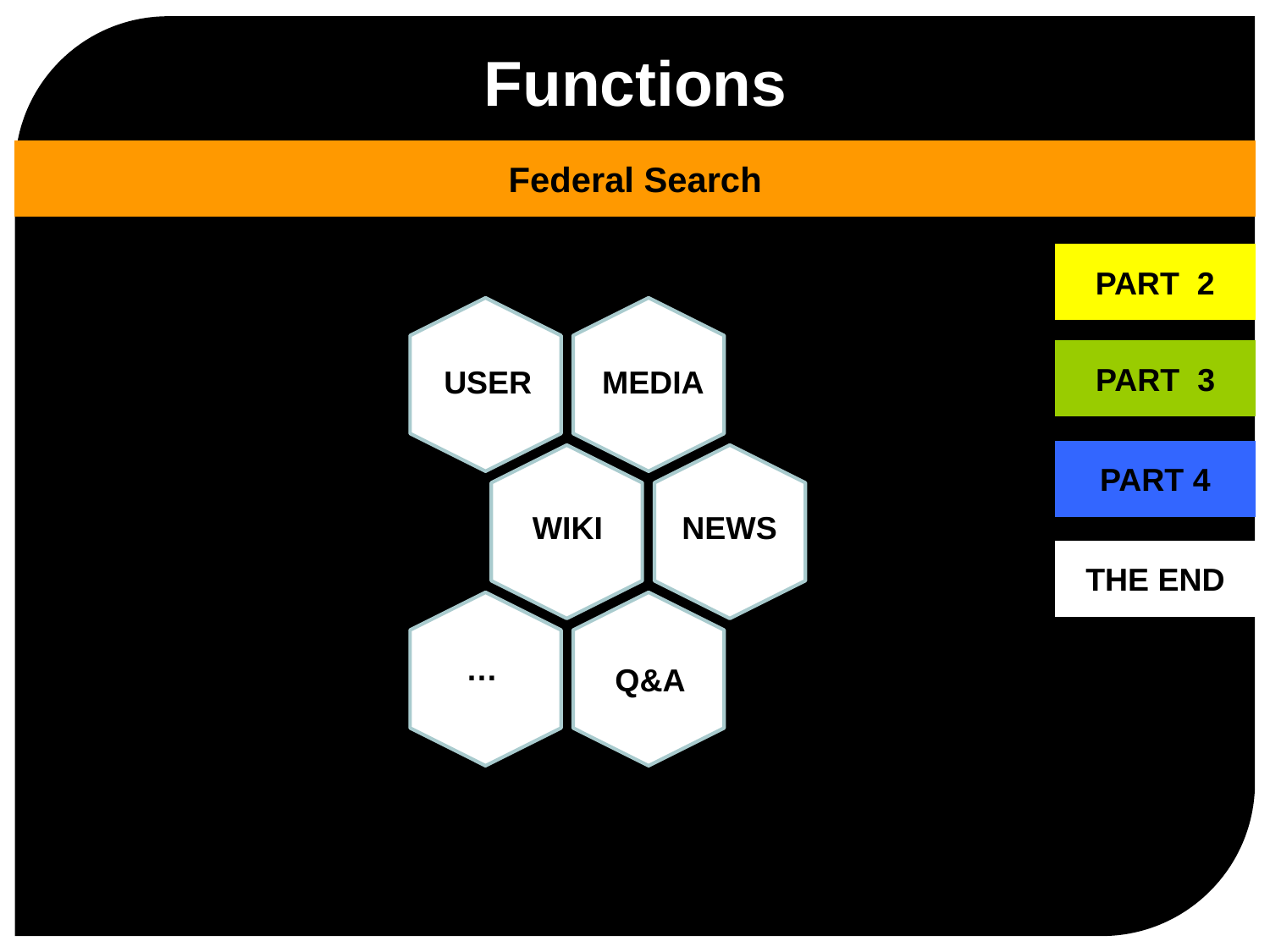

Functions
Federal Search
PART  2

PART  3
USER
MEDIA
PART 4
WIKI
NEWS
THE END
…
Q&A